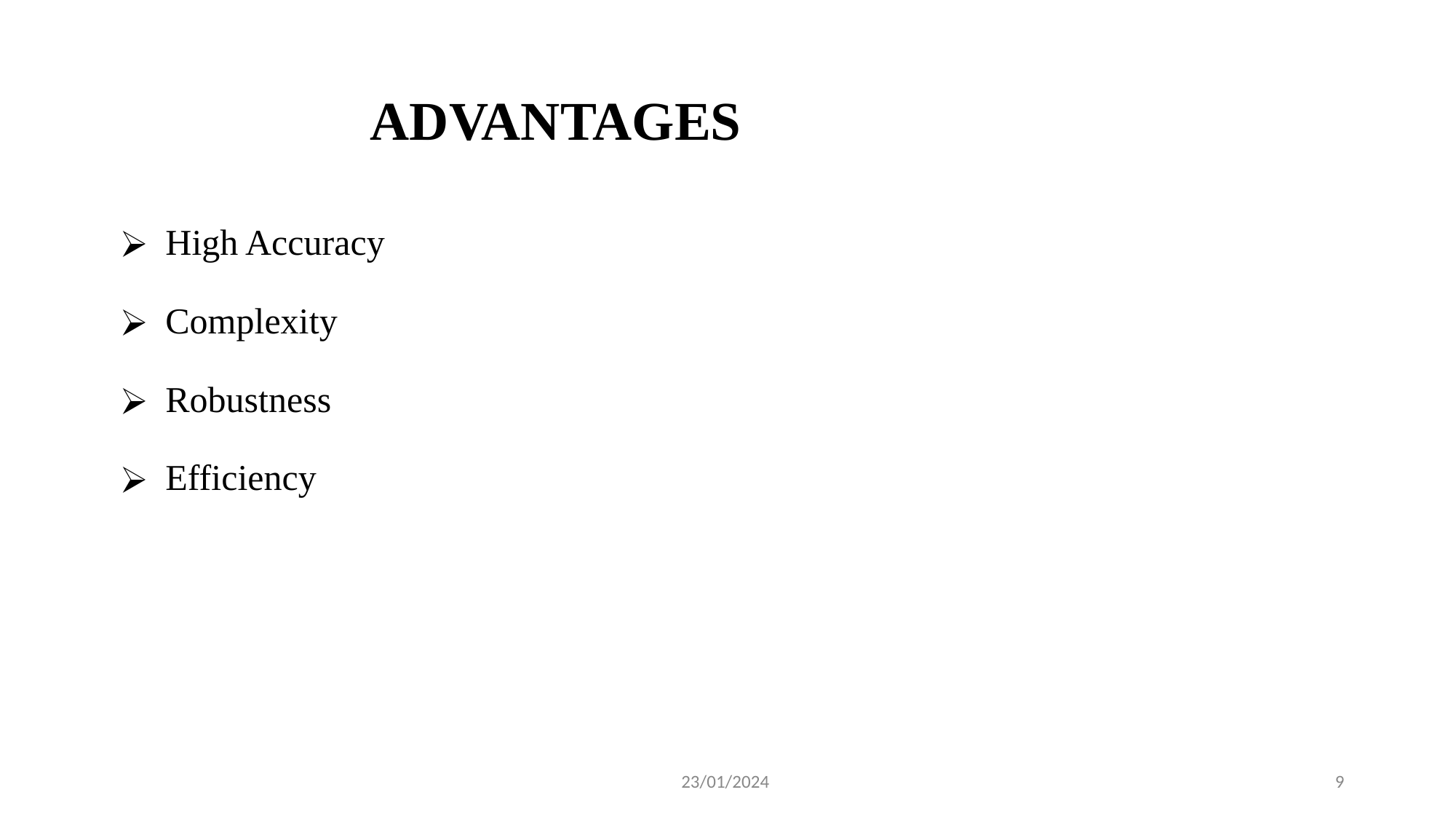

# ADVANTAGES
High Accuracy

Complexity

Robustness

Efficiency

23/01/2024
9